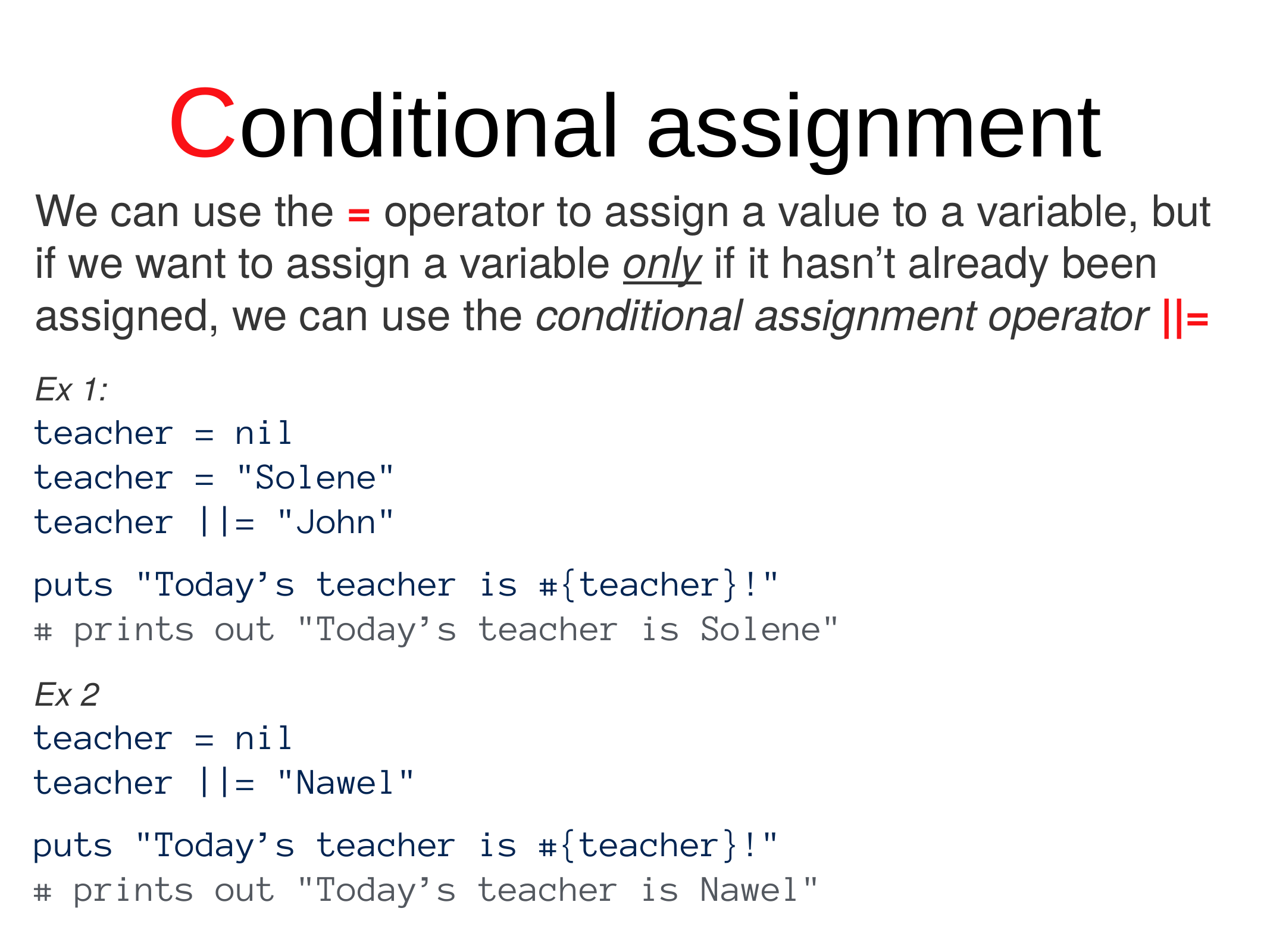

Conditional assignment
We can use the = operator to assign a value to a variable, but if we want to assign a variable only if it hasn’t already been assigned, we can use the conditional assignment operator ||=
Ex 1:
teacher = nil
teacher = "Solene"
teacher ||= "John"

puts "Today’s teacher is #{teacher}!"
# prints out "Today’s teacher is Solene"
Ex 2
teacher = nil
teacher ||= "Nawel"

puts "Today’s teacher is #{teacher}!"
# prints out "Today’s teacher is Nawel"